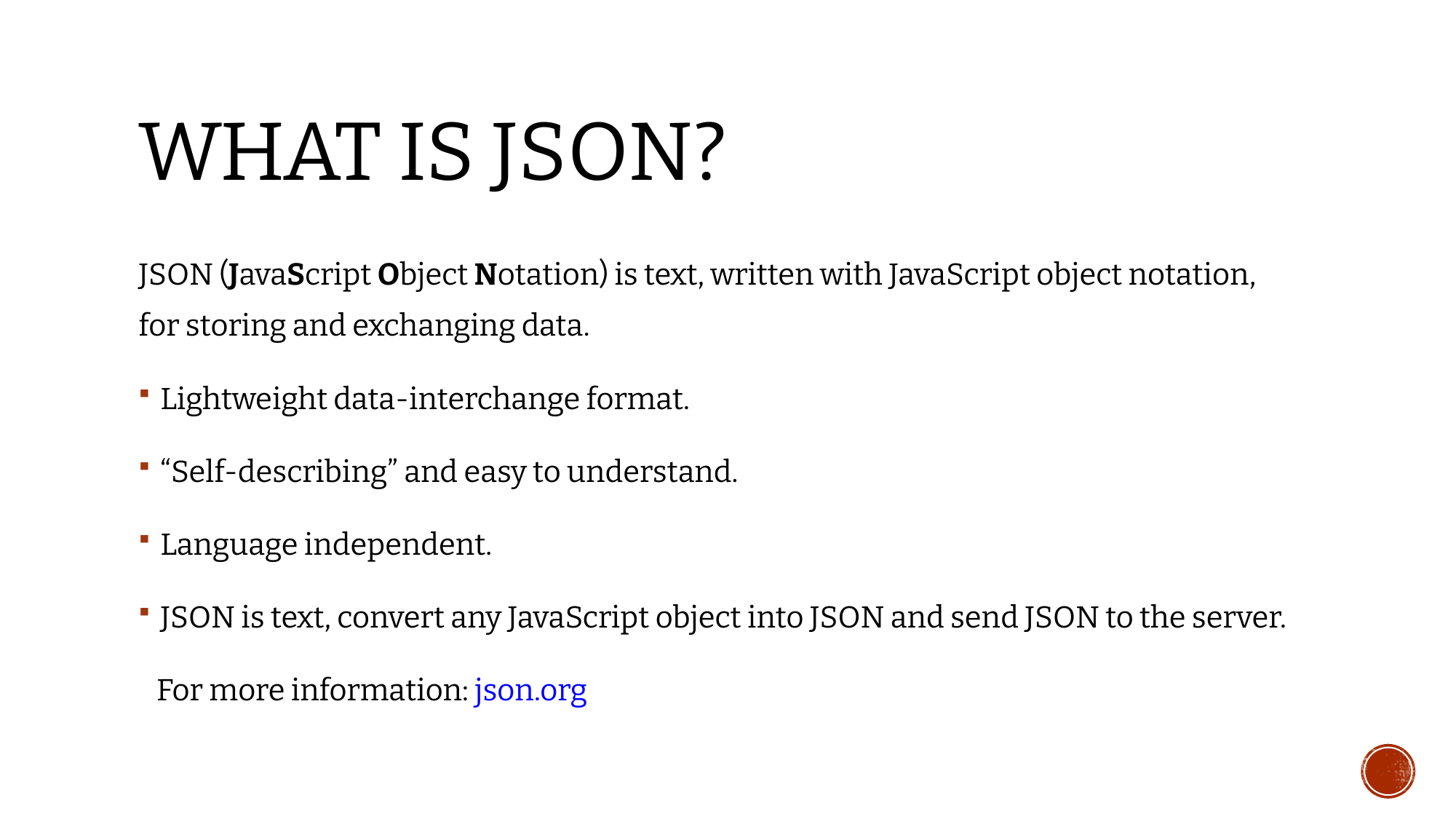

# What is JSON?
JSON (JavaScript Object Notation) is text, written with JavaScript object notation,
for storing and exchanging data.
Lightweight data-interchange format.
“Self-describing” and easy to understand.
Language independent.
JSON is text, convert any JavaScript object into JSON and send JSON to the server.
   For more information: json.org